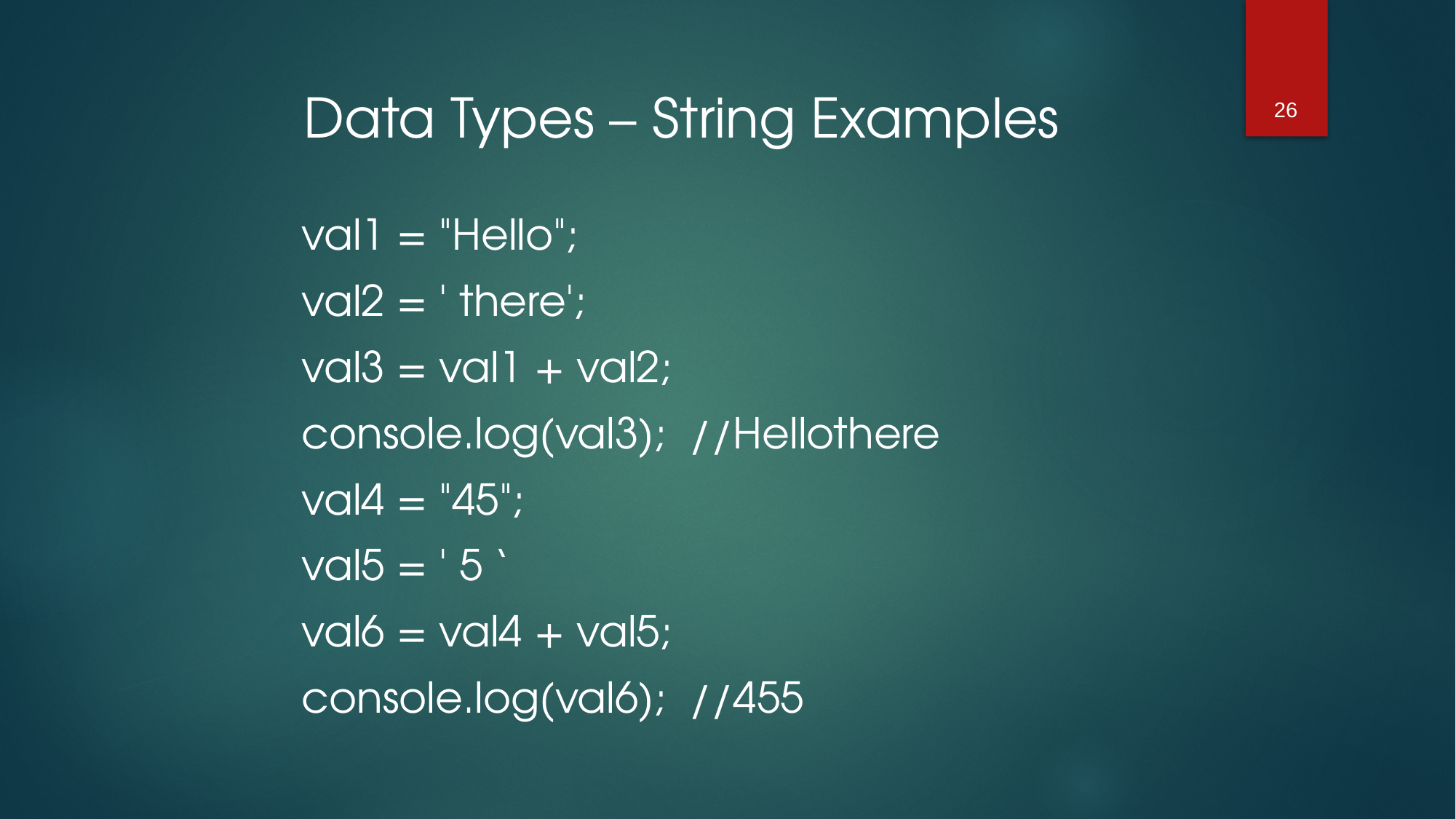

26
Data Types – String Examples
val1 = "Hello";
val2 = ' there';
val3 = val1 + val2;
console.log(val3);  //Hellothere
val4 = "45";
val5 = ' 5 ‘
val6 = val4 + val5;
console.log(val6);  //455